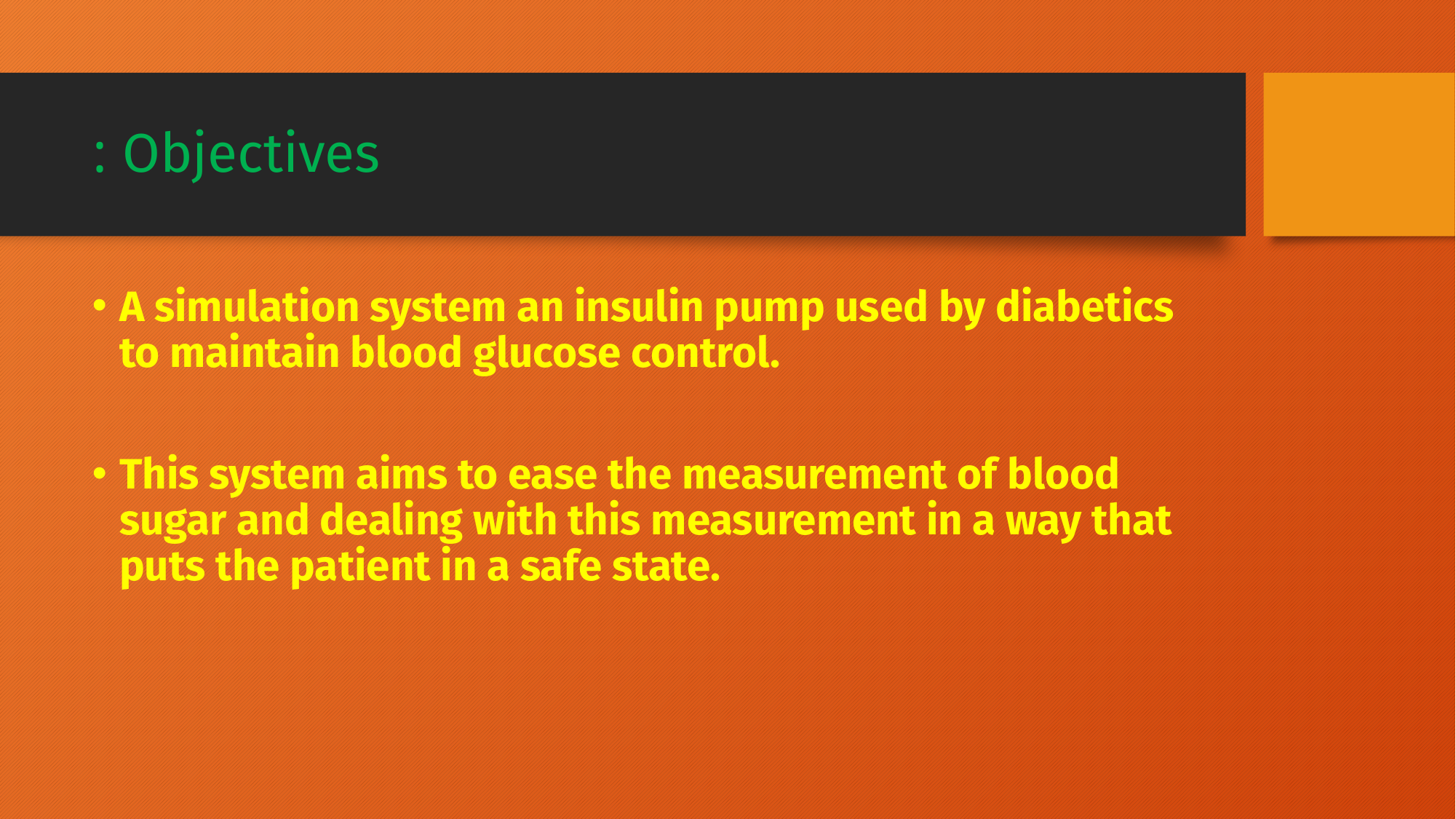

# Objectives :
A simulation system an insulin pump used by diabetics to maintain blood glucose control.

This system aims to ease the measurement of blood sugar and dealing with this measurement in a way that puts the patient in a safe state.